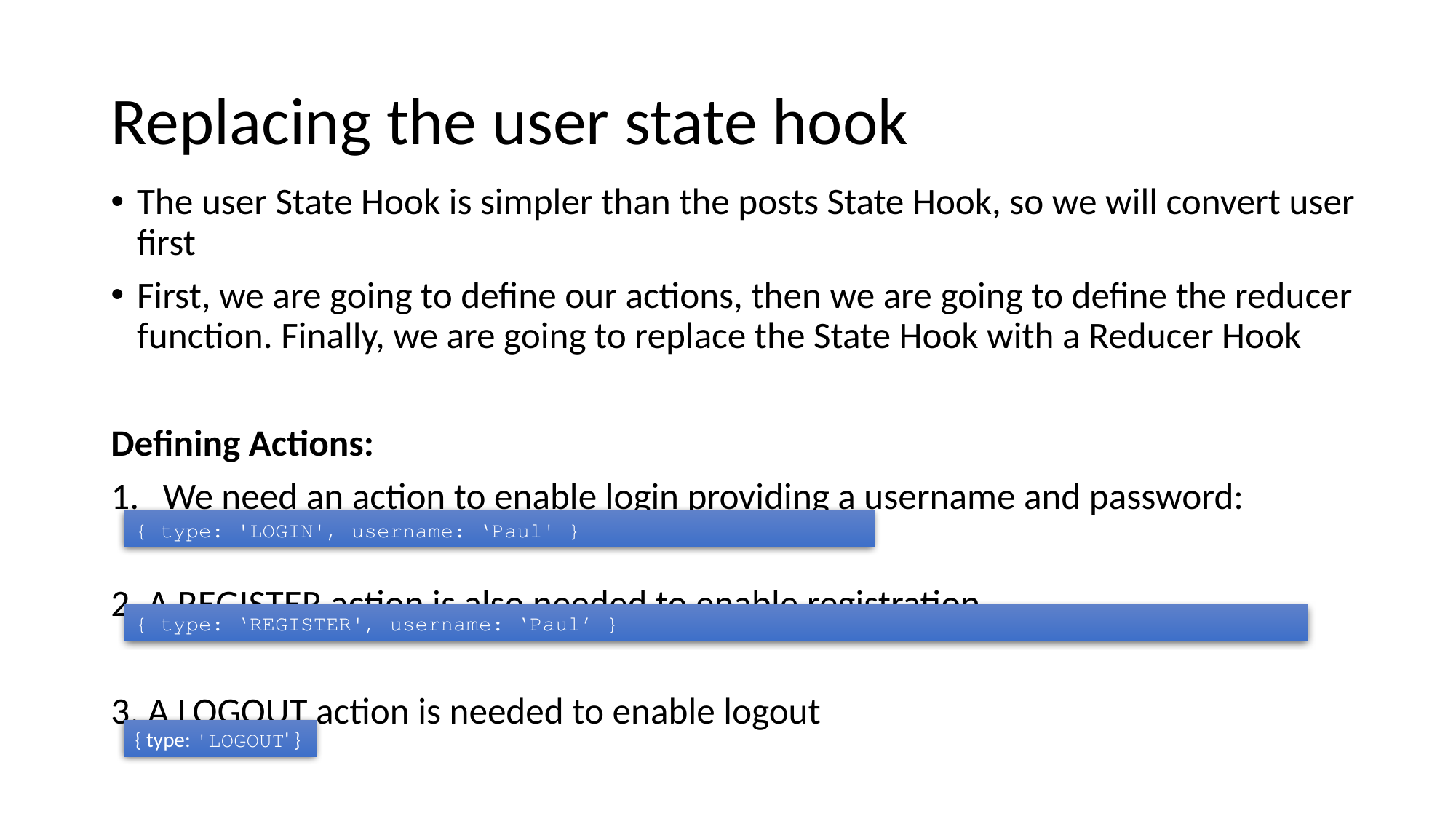

# Replacing the user state hook
The user State Hook is simpler than the posts State Hook, so we will convert user first
First, we are going to define our actions, then we are going to define the reducer function. Finally, we are going to replace the State Hook with a Reducer Hook

Defining Actions:
We need an action to enable login providing a username and password:

2. A REGISTER action is also needed to enable registration

3. A LOGOUT action is needed to enable logout

{ type: 'LOGIN', username: ‘Paul' }
{ type: ‘REGISTER', username: ‘Paul’ }
{ type: 'LOGOUT' }